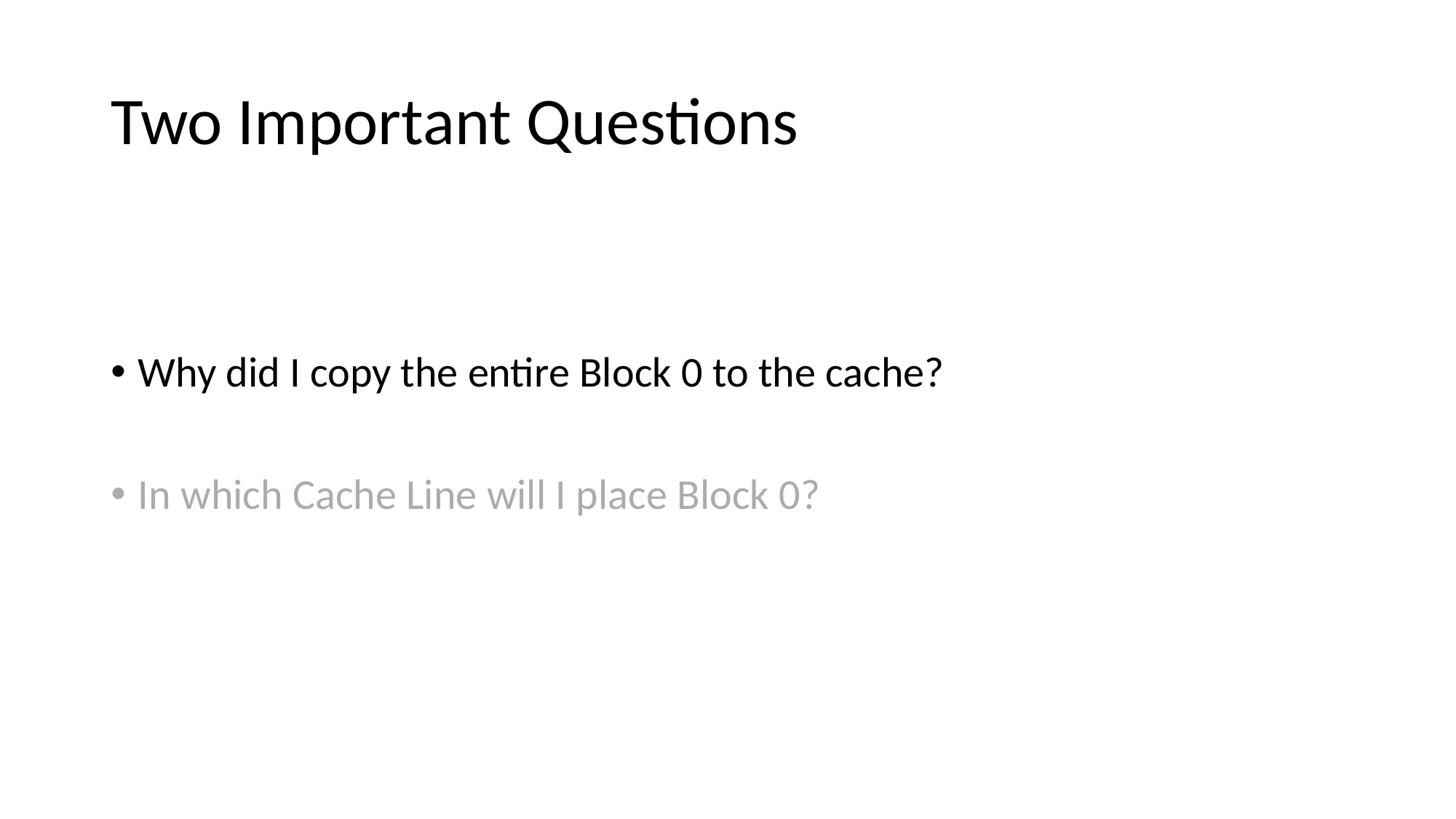

# Two Important Questions

Why did I copy the entire Block 0 to the cache?

In which Cache Line will I place Block 0?